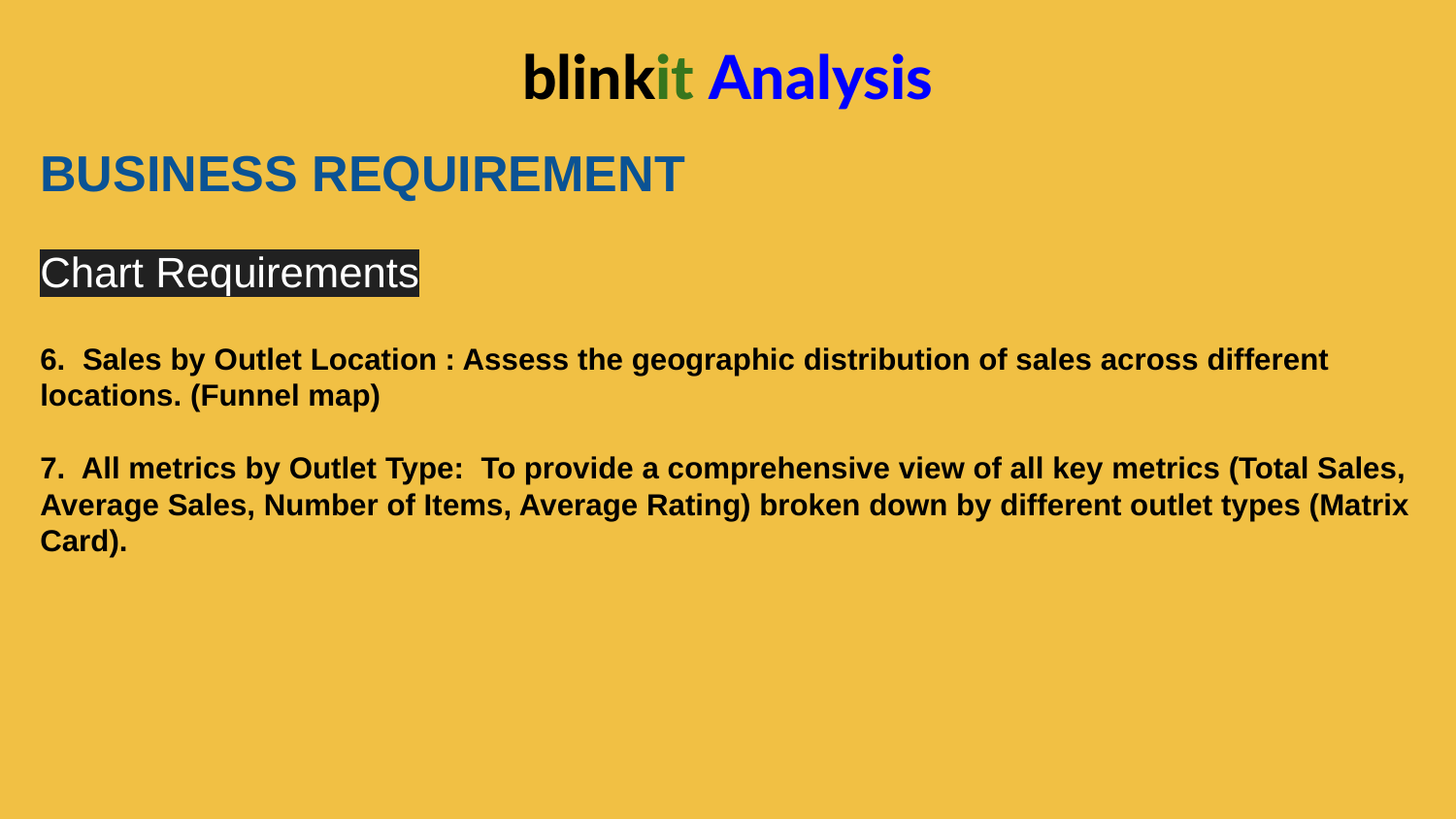

# blinkit Analysis
BUSINESS REQUIREMENT

Chart Requirements

6.  Sales by Outlet Location : Assess the geographic distribution of sales across different locations. (Funnel map)

7.  All metrics by Outlet Type:  To provide a comprehensive view of all key metrics (Total Sales, Average Sales, Number of Items, Average Rating) broken down by different outlet types (Matrix Card).